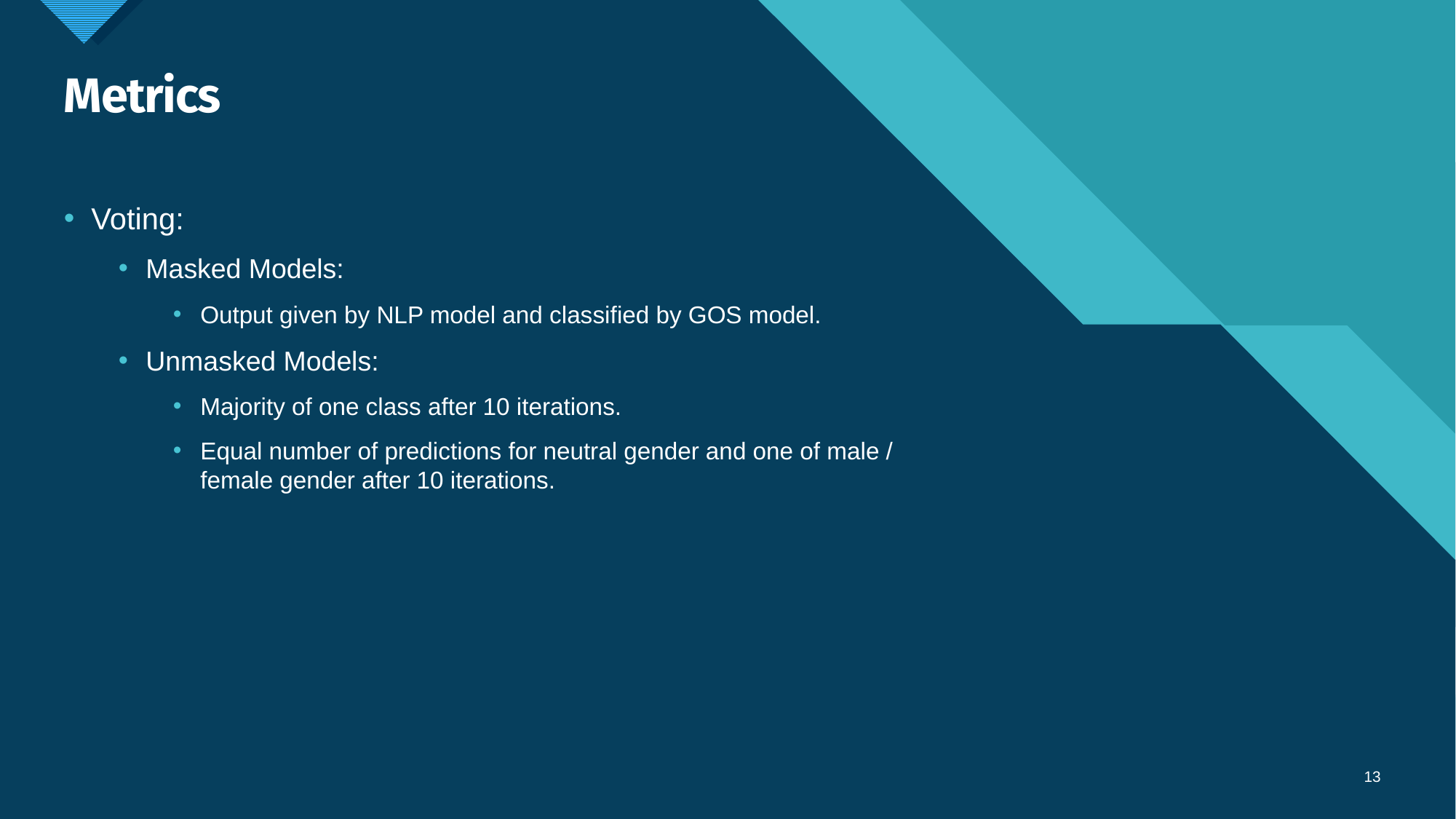

# Metrics
Voting:
Masked Models:
Output given by NLP model and classified by GOS model.
Unmasked Models:
Majority of one class after 10 iterations.
Equal number of predictions for neutral gender and one of male / female gender after 10 iterations.
13